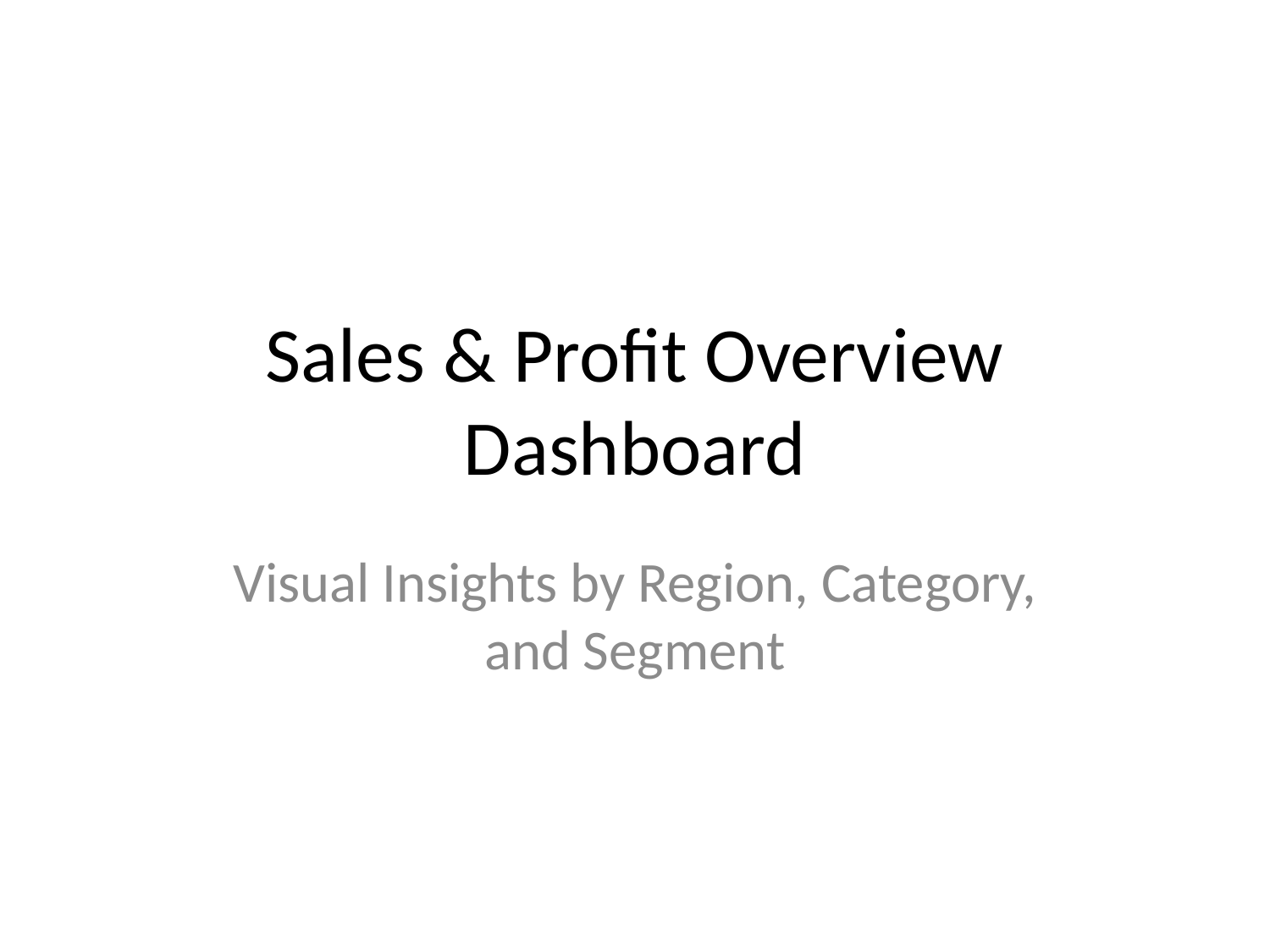

# Sales & Profit Overview Dashboard
Visual Insights by Region, Category, and Segment